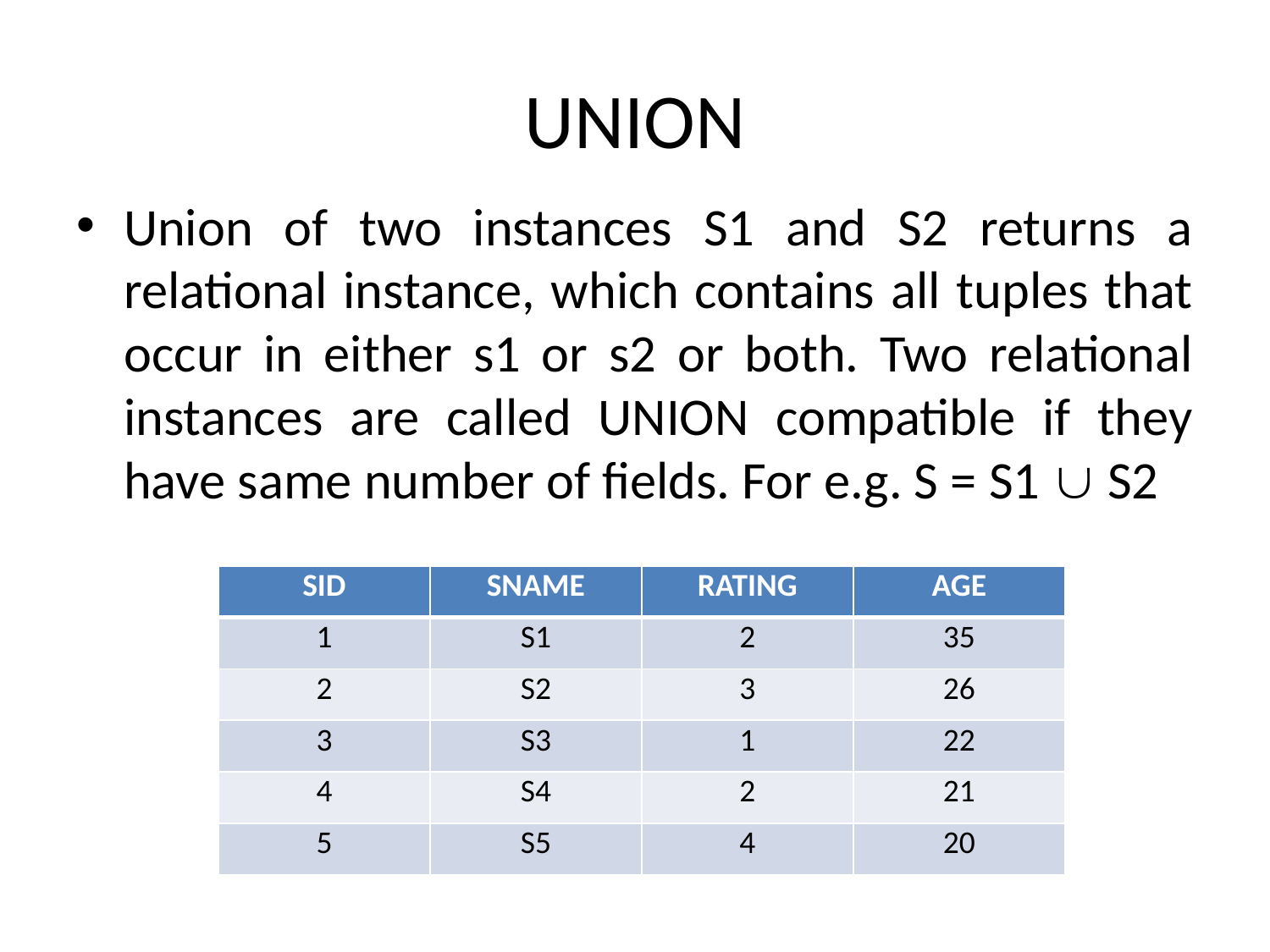

# UNION
Union of two instances S1 and S2 returns a relational instance, which contains all tuples that occur in either s1 or s2 or both. Two relational instances are called UNION compatible if they have same number of fields. For e.g. S = S1 ∪ S2

| SID | SNAME | RATING | AGE |
| --- | --- | --- | --- |
| 1 | S1 | 2 | 35 |
| 2 | S2 | 3 | 26 |
| 3 | S3 | 1 | 22 |
| 4 | S4 | 2 | 21 |
| 5 | S5 | 4 | 20 |